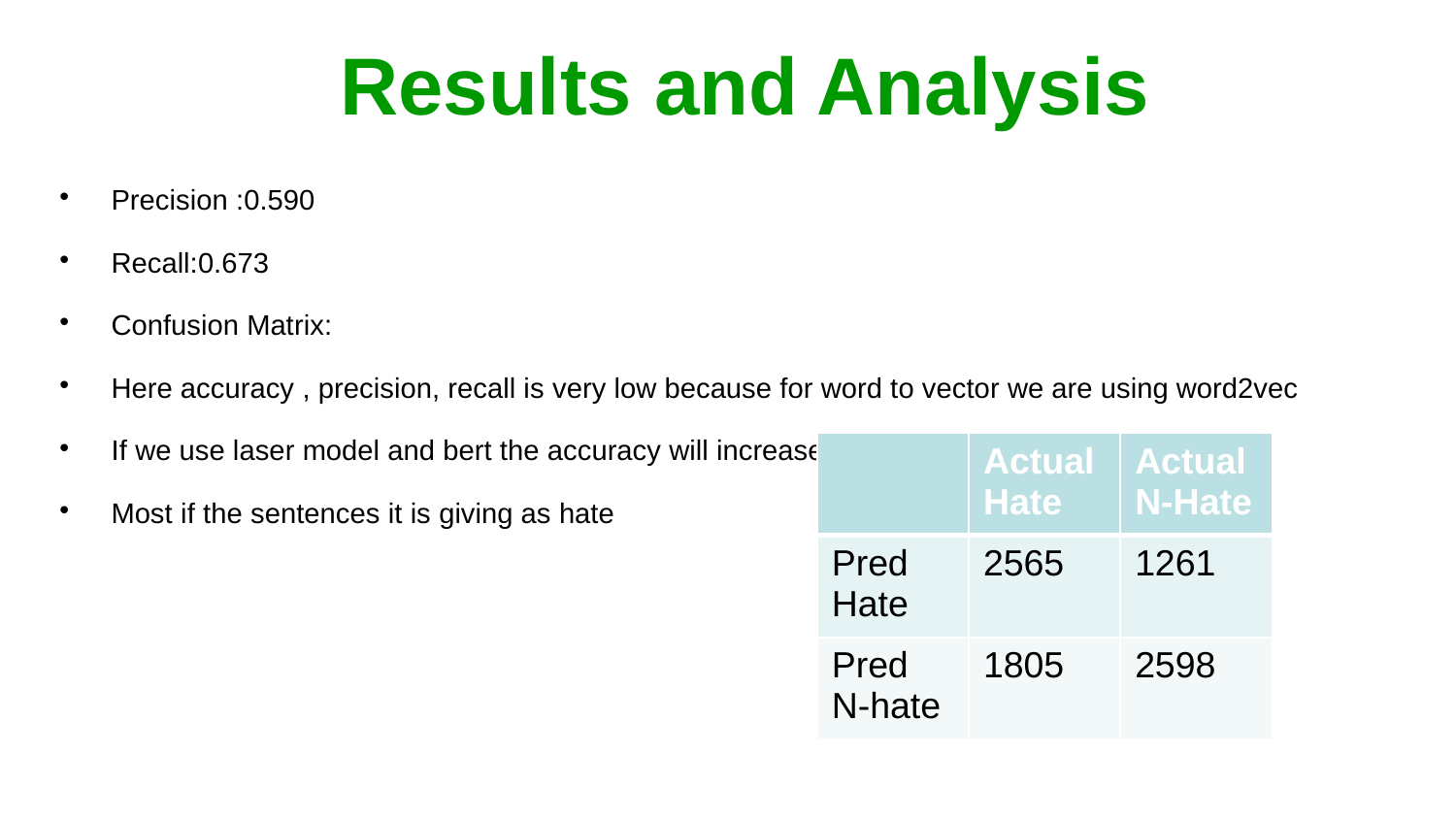

Results and Analysis
Precision :0.590
Recall:0.673
Confusion Matrix:
Here accuracy , precision, recall is very low because for word to vector we are using word2vec
If we use laser model and bert the accuracy will increase
Most if the sentences it is giving as hate
|  | Actual Hate | Actual N-Hate |
| --- | --- | --- |
| Pred Hate | 2565 | 1261 |
| Pred N-hate | 1805 | 2598 |